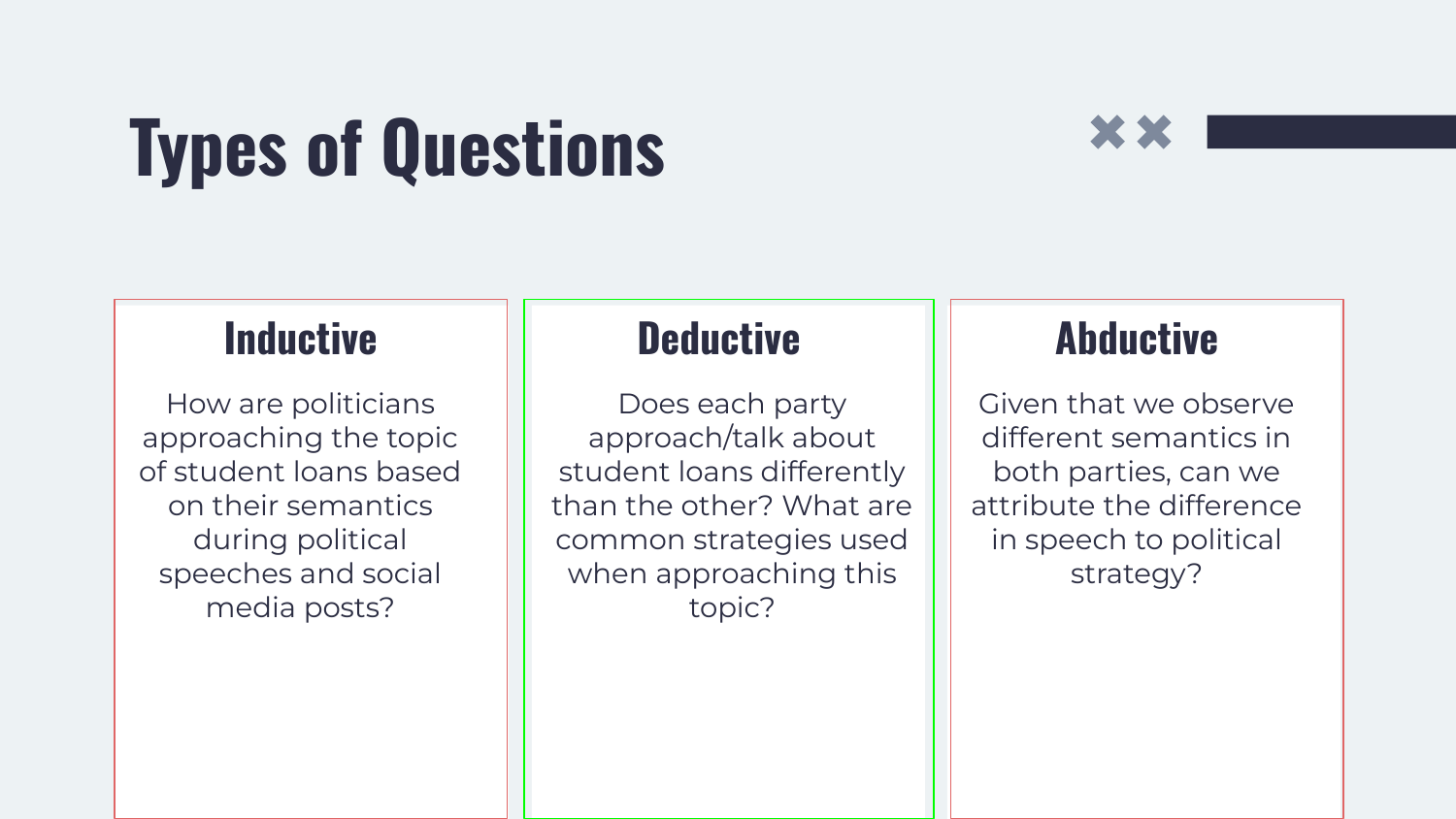

# Types of Questions

Inductive
Deductive

Abductive
How are politicians approaching the topic of student loans based on their semantics during political speeches and social media posts?
Does each party approach/talk about student loans differently than the other? What are common strategies used when approaching this topic?
Given that we observe different semantics in both parties, can we attribute the difference in speech to political strategy?